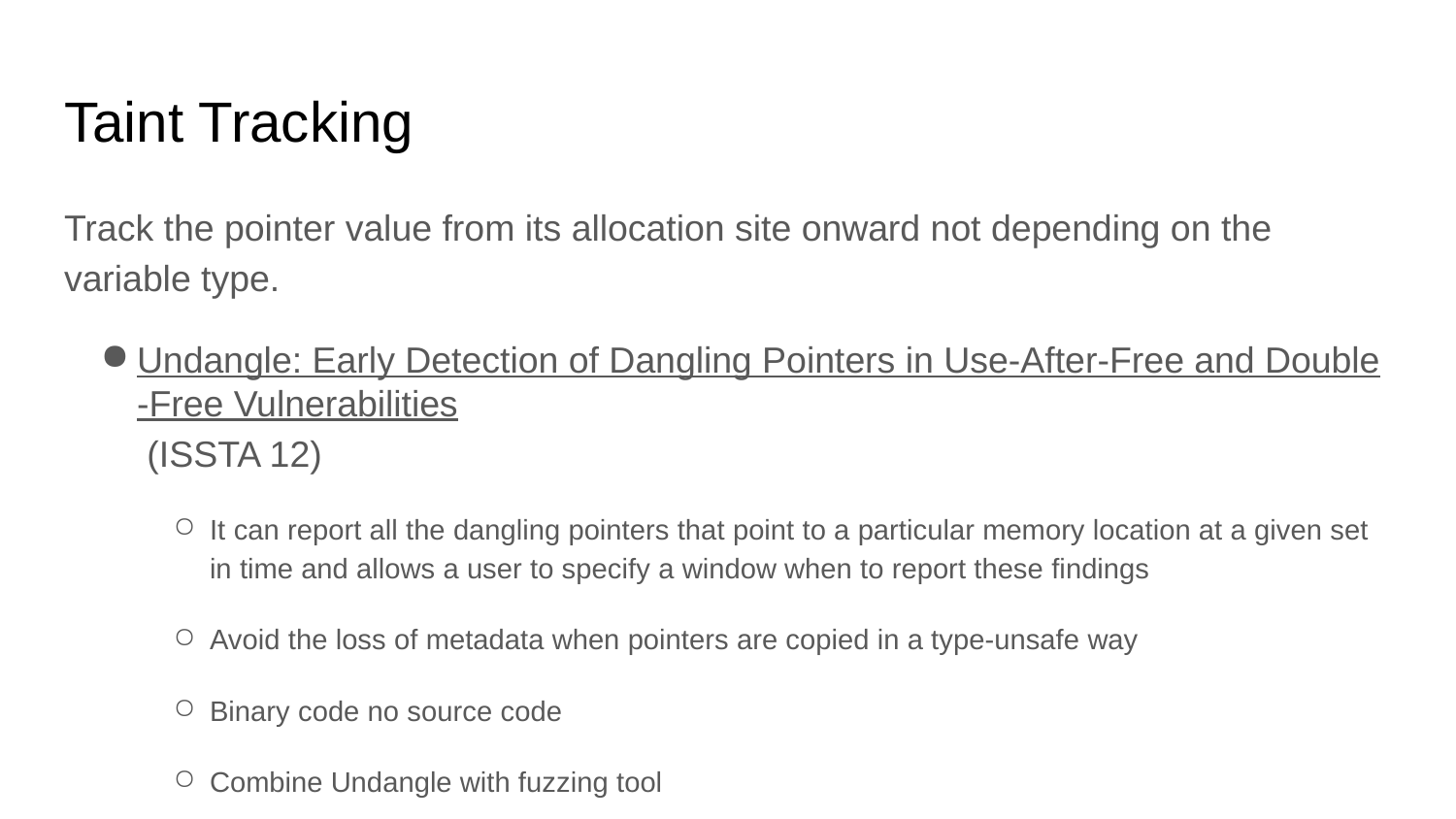

# Taint Tracking
Track the pointer value from its allocation site onward not depending on the variable type.
Undangle: Early Detection of Dangling Pointers in Use-After-Free and Double-Free Vulnerabilities (ISSTA 12)
It can report all the dangling pointers that point to a particular memory location at a given set in time and allows a user to specify a window when to report these findings
Avoid the loss of metadata when pointers are copied in a type-unsafe way
Binary code no source code
Combine Undangle with fuzzing tool
find two dangling pointer bugs in windows libraries